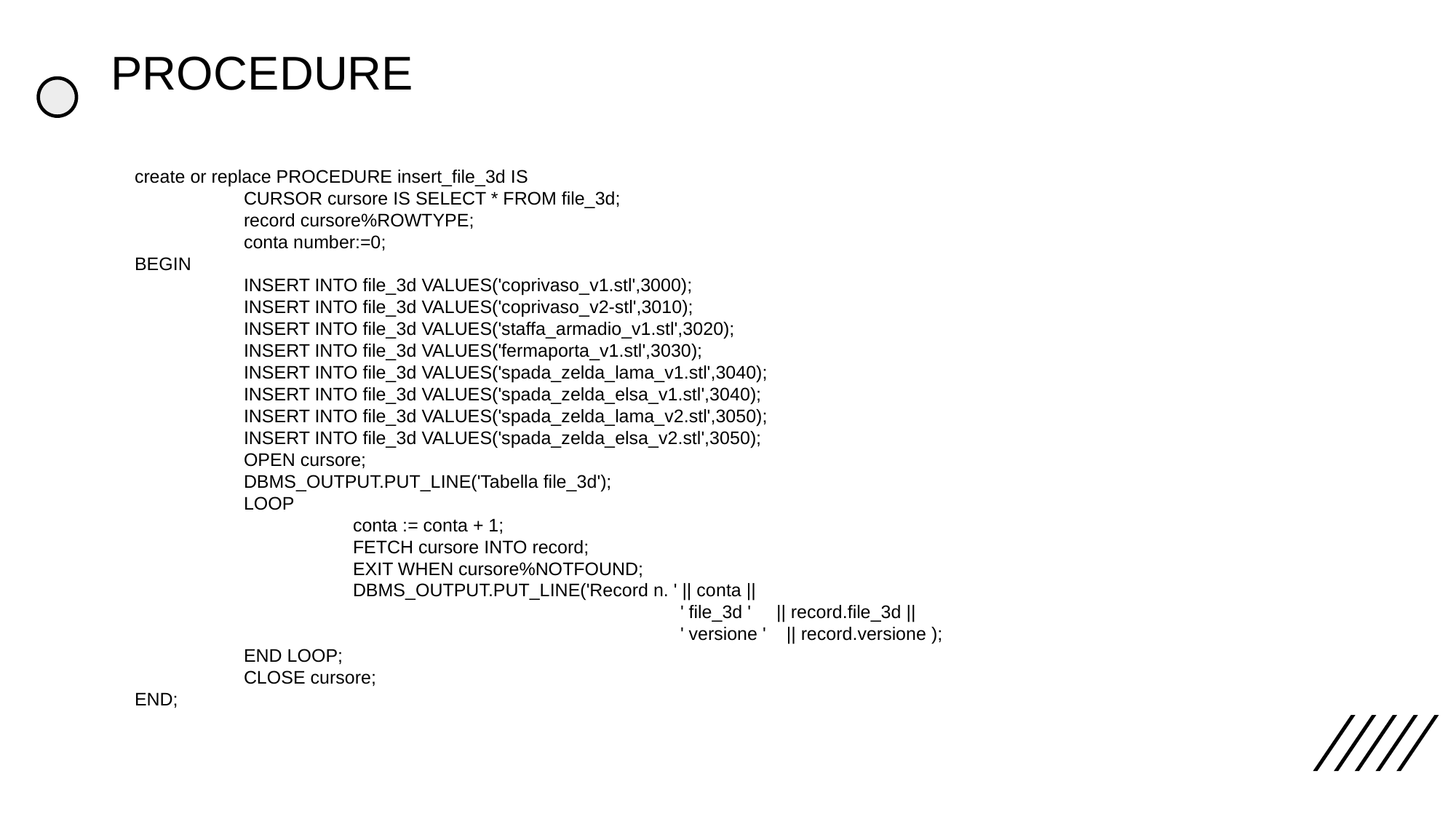

# PROCEDURE
create or replace PROCEDURE insert_file_3d IS
	CURSOR cursore IS SELECT * FROM file_3d;
	record cursore%ROWTYPE;
	conta number:=0;
BEGIN
	INSERT INTO file_3d VALUES('coprivaso_v1.stl',3000);
	INSERT INTO file_3d VALUES('coprivaso_v2-stl',3010);
	INSERT INTO file_3d VALUES('staffa_armadio_v1.stl',3020);
	INSERT INTO file_3d VALUES('fermaporta_v1.stl',3030);
	INSERT INTO file_3d VALUES('spada_zelda_lama_v1.stl',3040);
	INSERT INTO file_3d VALUES('spada_zelda_elsa_v1.stl',3040);
	INSERT INTO file_3d VALUES('spada_zelda_lama_v2.stl',3050);
	INSERT INTO file_3d VALUES('spada_zelda_elsa_v2.stl',3050);
	OPEN cursore;
	DBMS_OUTPUT.PUT_LINE('Tabella file_3d');
	LOOP
		conta := conta + 1;
		FETCH cursore INTO record;
		EXIT WHEN cursore%NOTFOUND;
		DBMS_OUTPUT.PUT_LINE('Record n. ' || conta ||
					' file_3d '     || record.file_3d ||
					' versione '    || record.versione );
	END LOOP;
	CLOSE cursore;
END;